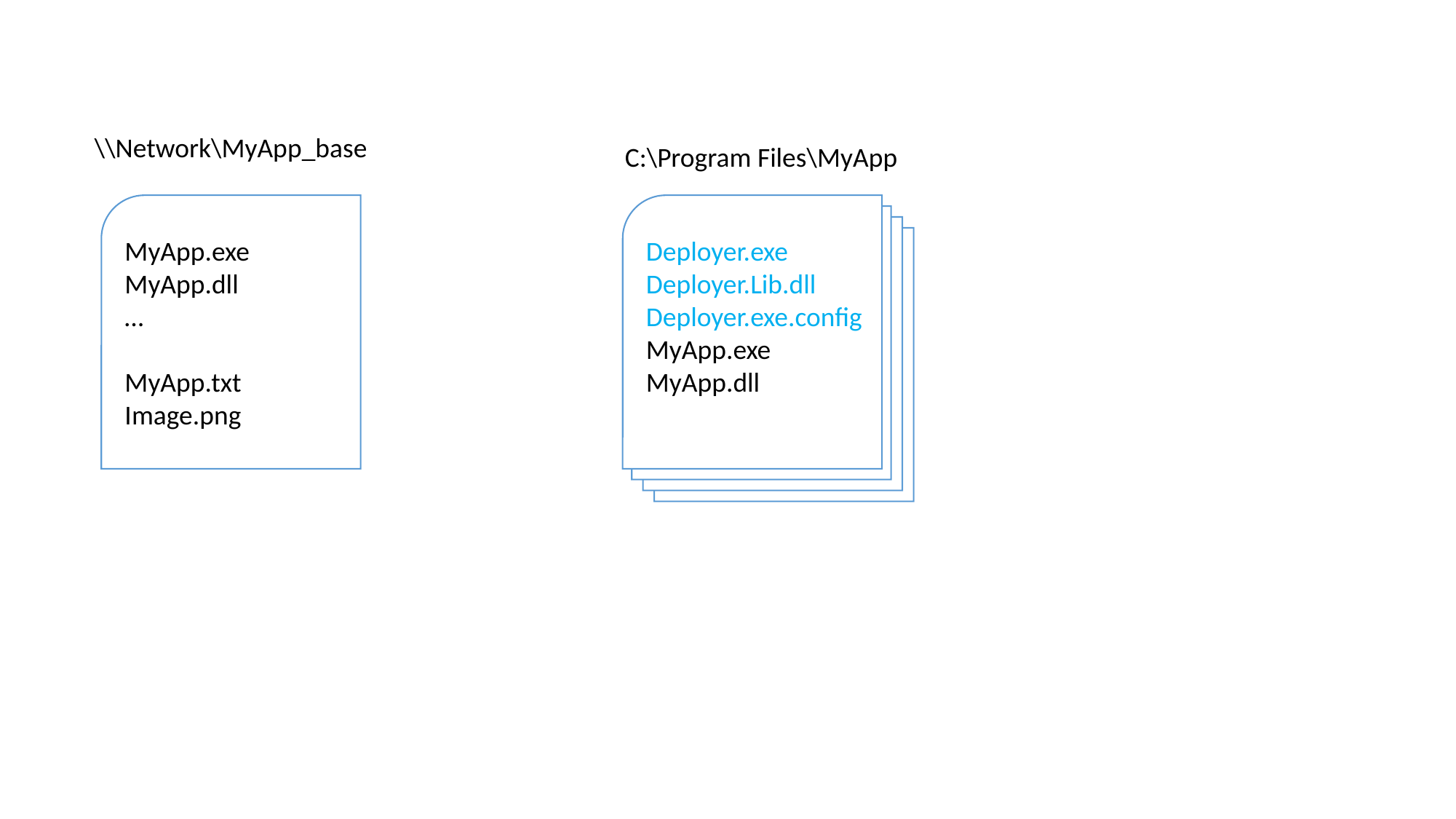

\\Network\MyApp_base
C:\Program Files\MyApp
MyApp.exe
MyApp.dll
…

MyApp.txt
Image.png
Deployer.exe
Deployer.Lib.dll
Deployer.exe.config
MyApp.exe
MyApp.dll